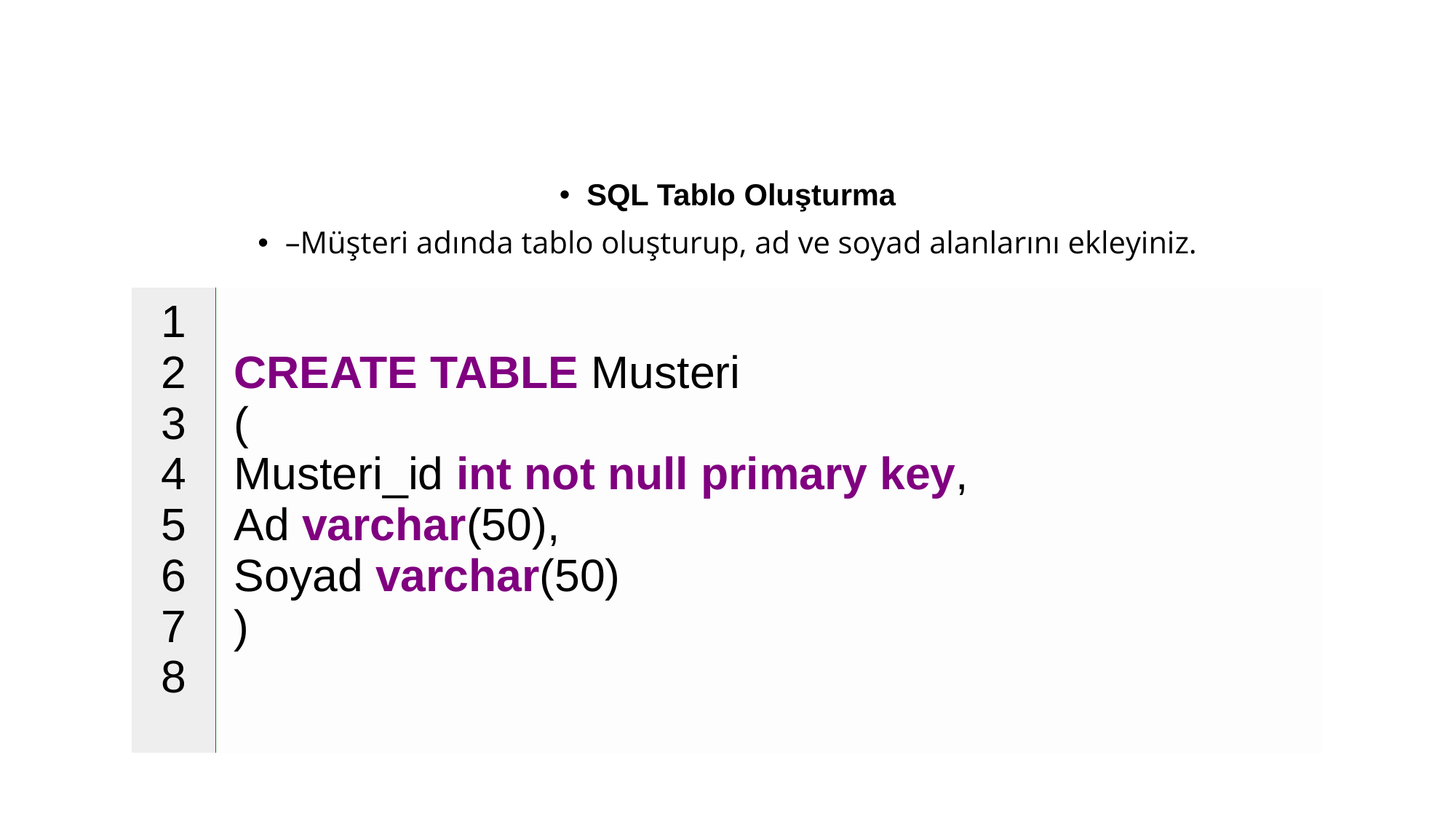

SQL Tablo Oluşturma
–Müşteri adında tablo oluşturup, ad ve soyad alanlarını ekleyiniz.

| 1 2 3 4 5 6 7 8 | CREATE TABLE Musteri ( Musteri\_id int not null primary key, Ad varchar(50), Soyad varchar(50) ) |
| --- | --- |